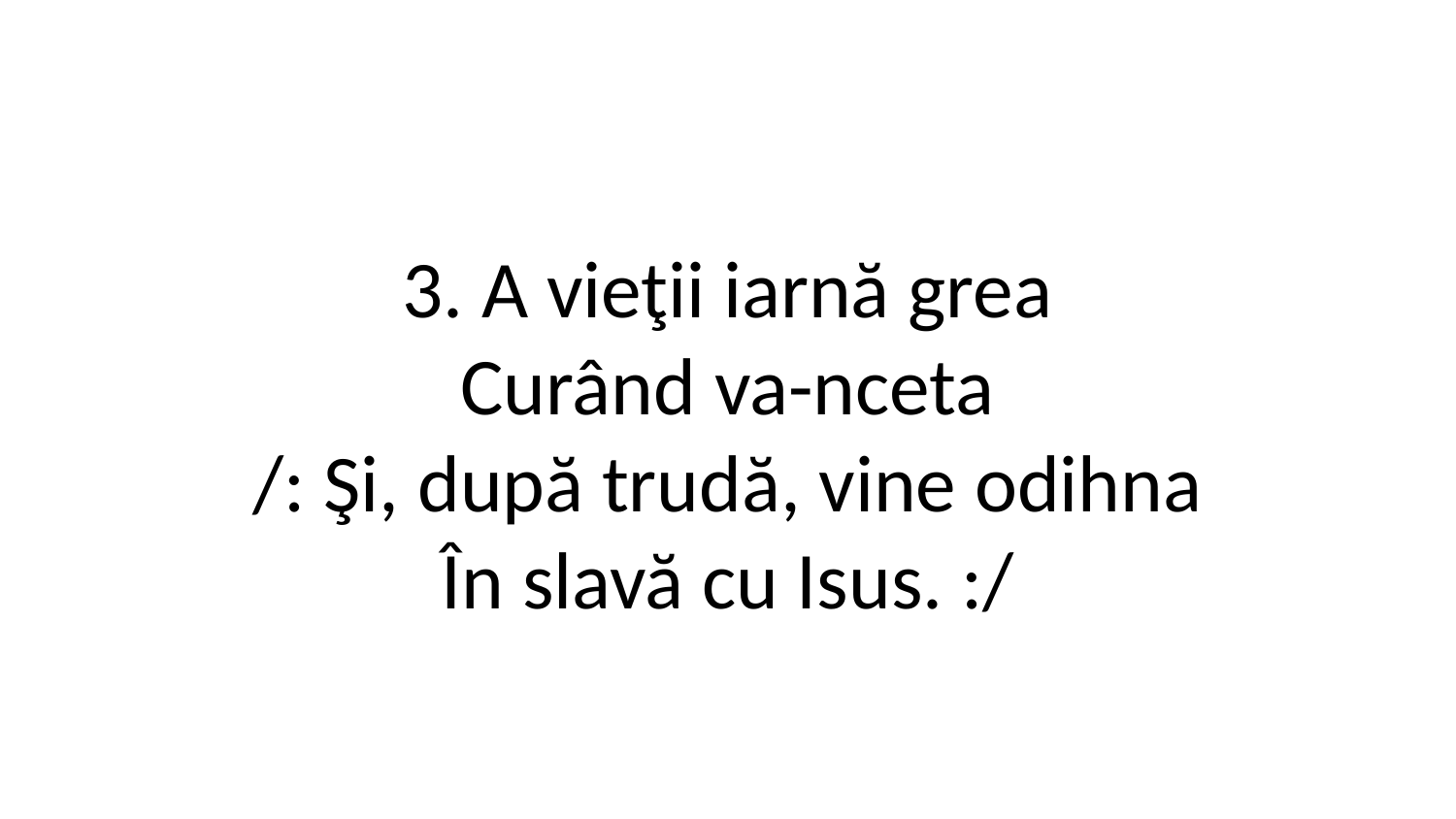

3. A vieţii iarnă grea
Curând va-nceta
/: Şi, după trudă, vine odihna
În slavă cu Isus. :/